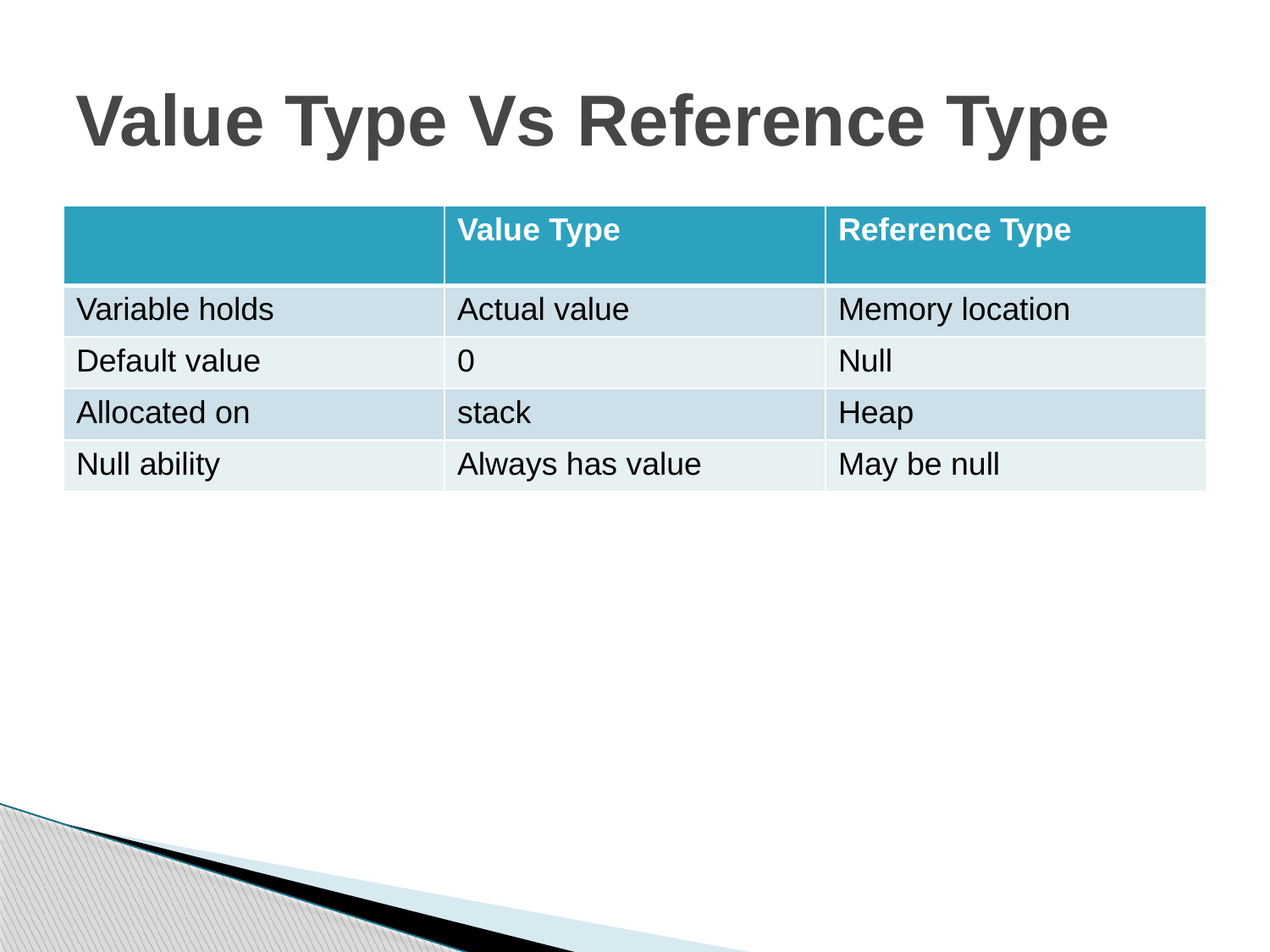

# Value Type Vs Reference Type
|  | Value Type | Reference Type |
| --- | --- | --- |
| Variable holds | Actual value | Memory location |
| Default value | 0 | Null |
| Allocated on | stack | Heap |
| Null ability | Always has value | May be null |